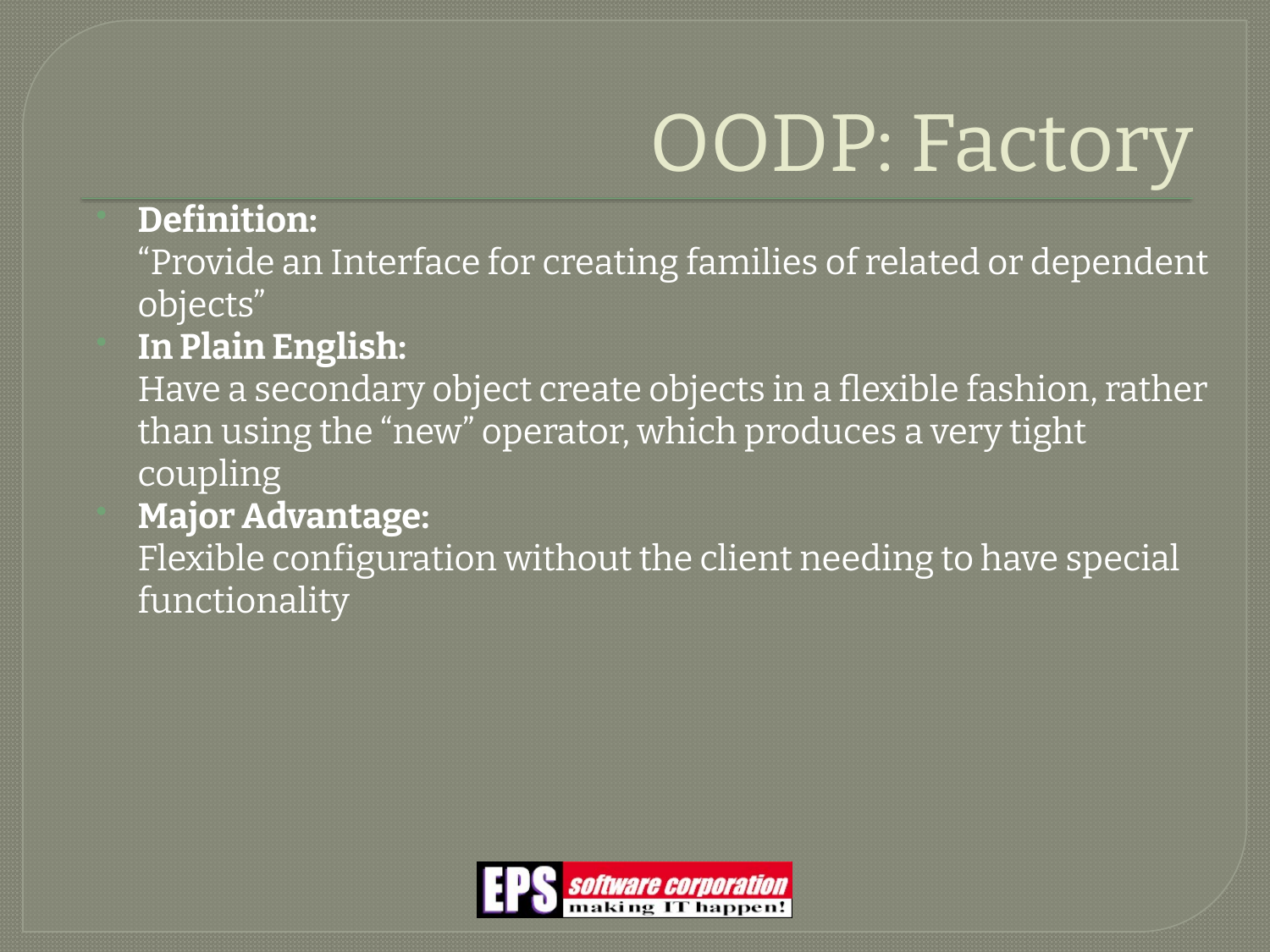

# OODP: Factory
Definition:
“Provide an Interface for creating families of related or dependent objects”
In Plain English:
Have a secondary object create objects in a flexible fashion, rather than using the “new” operator, which produces a very tight coupling
Major Advantage:
Flexible configuration without the client needing to have special functionality